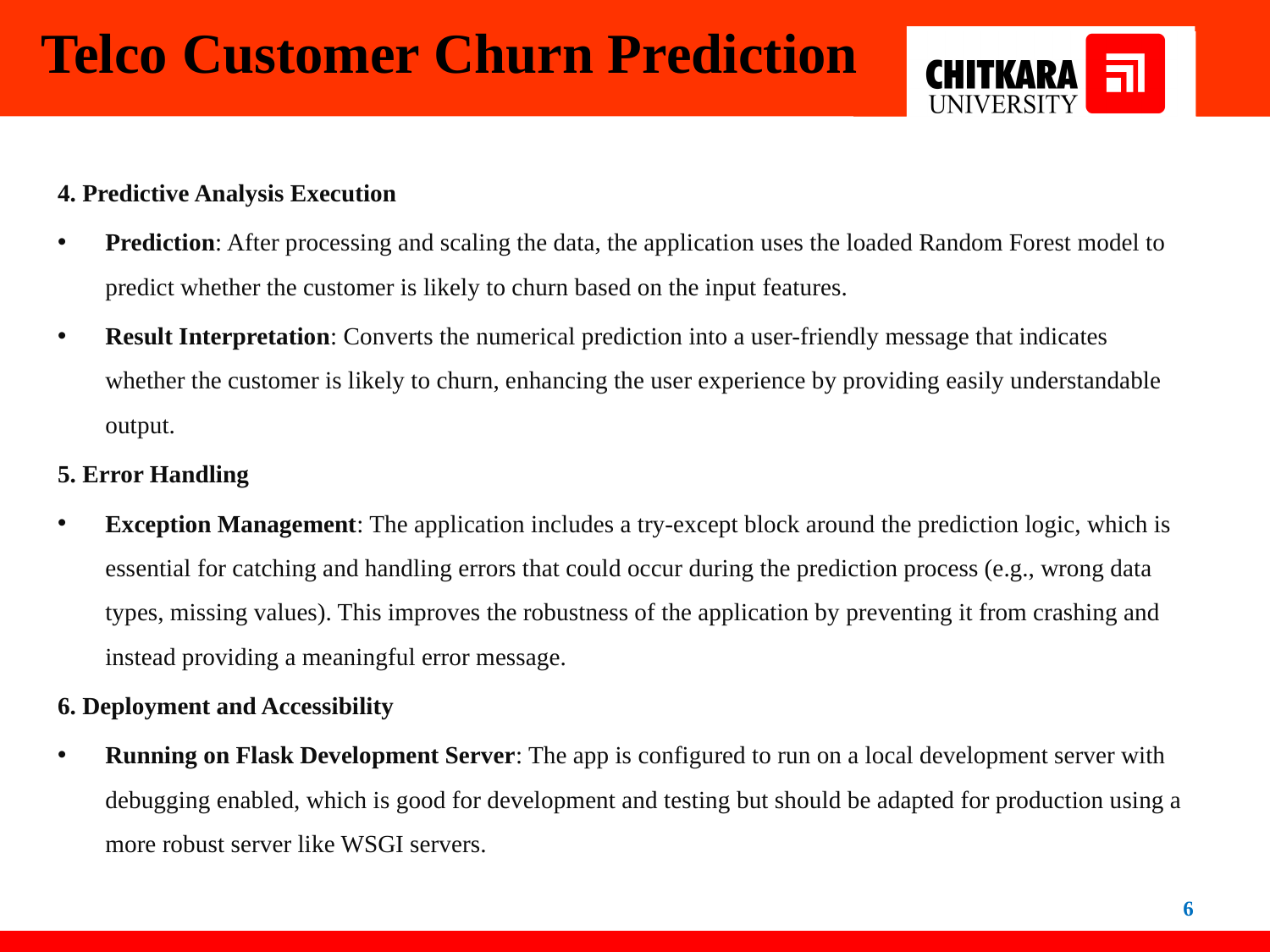

# Telco Customer Churn Prediction
4. Predictive Analysis Execution
Prediction: After processing and scaling the data, the application uses the loaded Random Forest model to predict whether the customer is likely to churn based on the input features.
Result Interpretation: Converts the numerical prediction into a user-friendly message that indicates whether the customer is likely to churn, enhancing the user experience by providing easily understandable output.
5. Error Handling
Exception Management: The application includes a try-except block around the prediction logic, which is essential for catching and handling errors that could occur during the prediction process (e.g., wrong data types, missing values). This improves the robustness of the application by preventing it from crashing and instead providing a meaningful error message.
6. Deployment and Accessibility
Running on Flask Development Server: The app is configured to run on a local development server with debugging enabled, which is good for development and testing but should be adapted for production using a more robust server like WSGI servers.

6